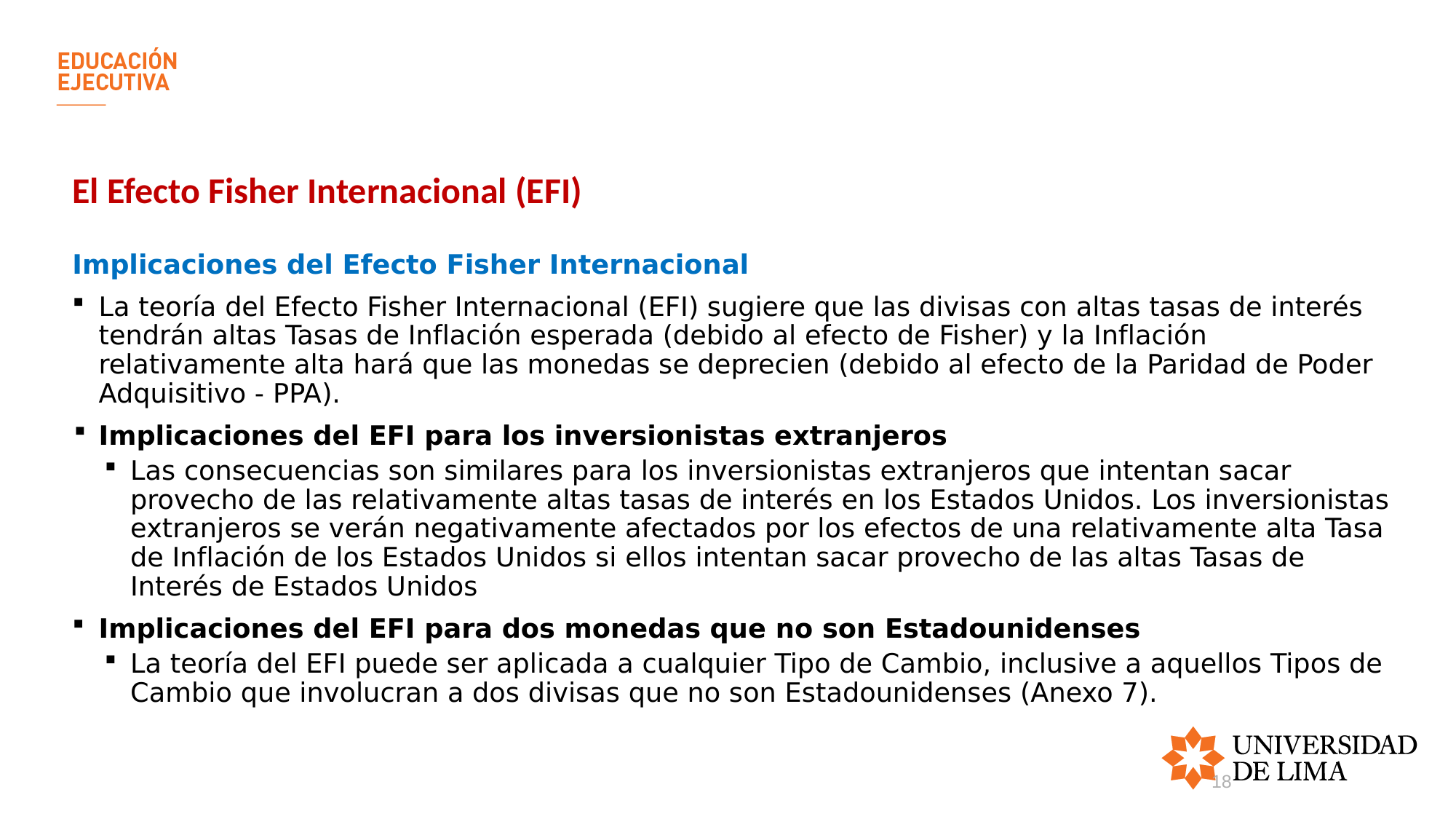

# El Efecto Fisher Internacional (EFI)
Implicaciones del Efecto Fisher Internacional
La teoría del Efecto Fisher Internacional (EFI) sugiere que las divisas con altas tasas de interés tendrán altas Tasas de Inflación esperada (debido al efecto de Fisher) y la Inflación relativamente alta hará que las monedas se deprecien (debido al efecto de la Paridad de Poder Adquisitivo - PPA).
Implicaciones del EFI para los inversionistas extranjeros
Las consecuencias son similares para los inversionistas extranjeros que intentan sacar provecho de las relativamente altas tasas de interés en los Estados Unidos. Los inversionistas extranjeros se verán negativamente afectados por los efectos de una relativamente alta Tasa de Inflación de los Estados Unidos si ellos intentan sacar provecho de las altas Tasas de Interés de Estados Unidos
Implicaciones del EFI para dos monedas que no son Estadounidenses
La teoría del EFI puede ser aplicada a cualquier Tipo de Cambio, inclusive a aquellos Tipos de Cambio que involucran a dos divisas que no son Estadounidenses (Anexo 7).
18